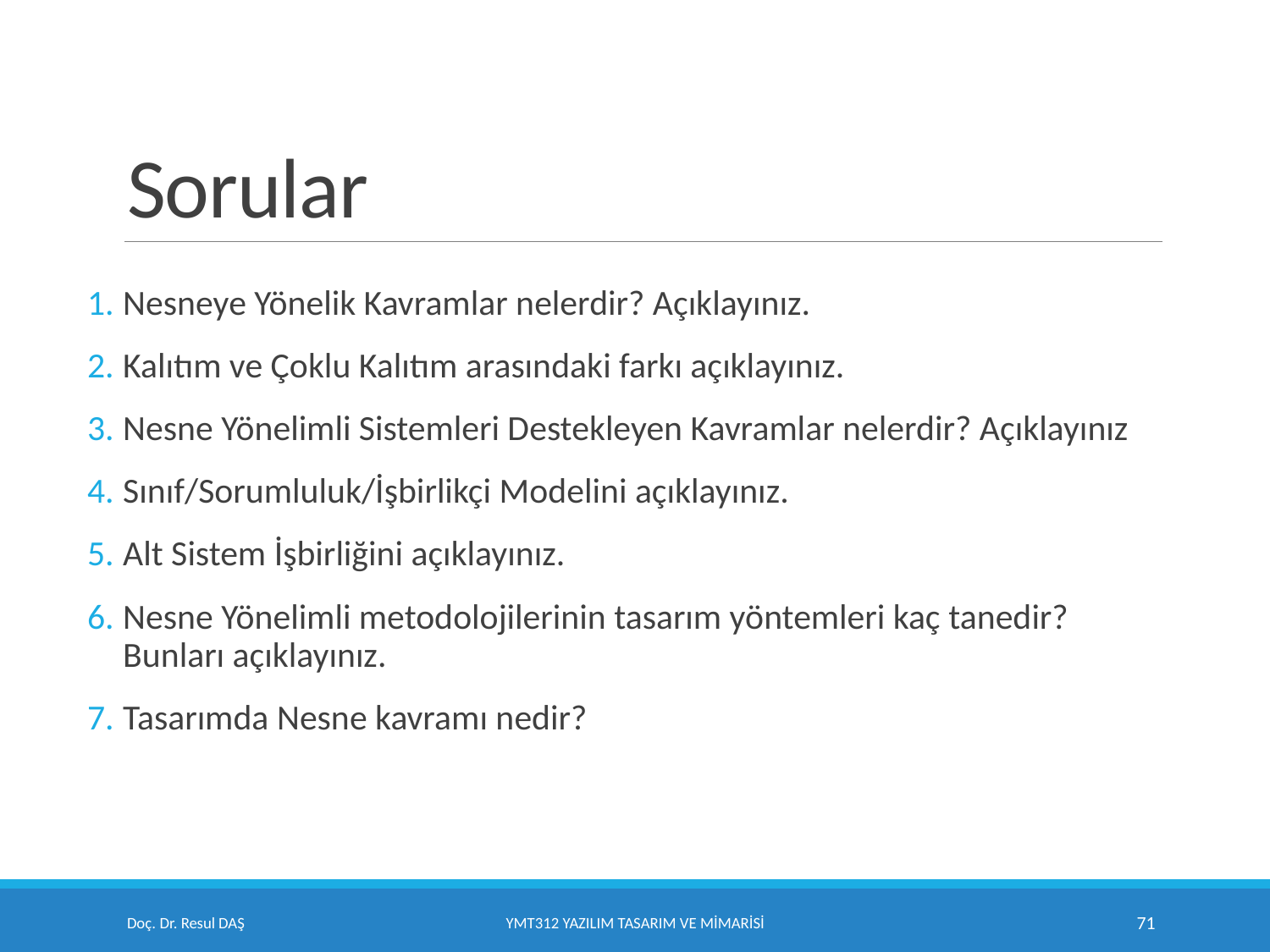

# Sorular
Nesneye Yönelik Kavramlar nelerdir? Açıklayınız.
Kalıtım ve Çoklu Kalıtım arasındaki farkı açıklayınız.
Nesne Yönelimli Sistemleri Destekleyen Kavramlar nelerdir? Açıklayınız
Sınıf/Sorumluluk/İşbirlikçi Modelini açıklayınız.
Alt Sistem İşbirliğini açıklayınız.
Nesne Yönelimli metodolojilerinin tasarım yöntemleri kaç tanedir?  Bunları açıklayınız.
Tasarımda Nesne kavramı nedir?

Doç. Dr. Resul DAŞ
YMT312 Yazılım Tasarım ve Mimarisi
71